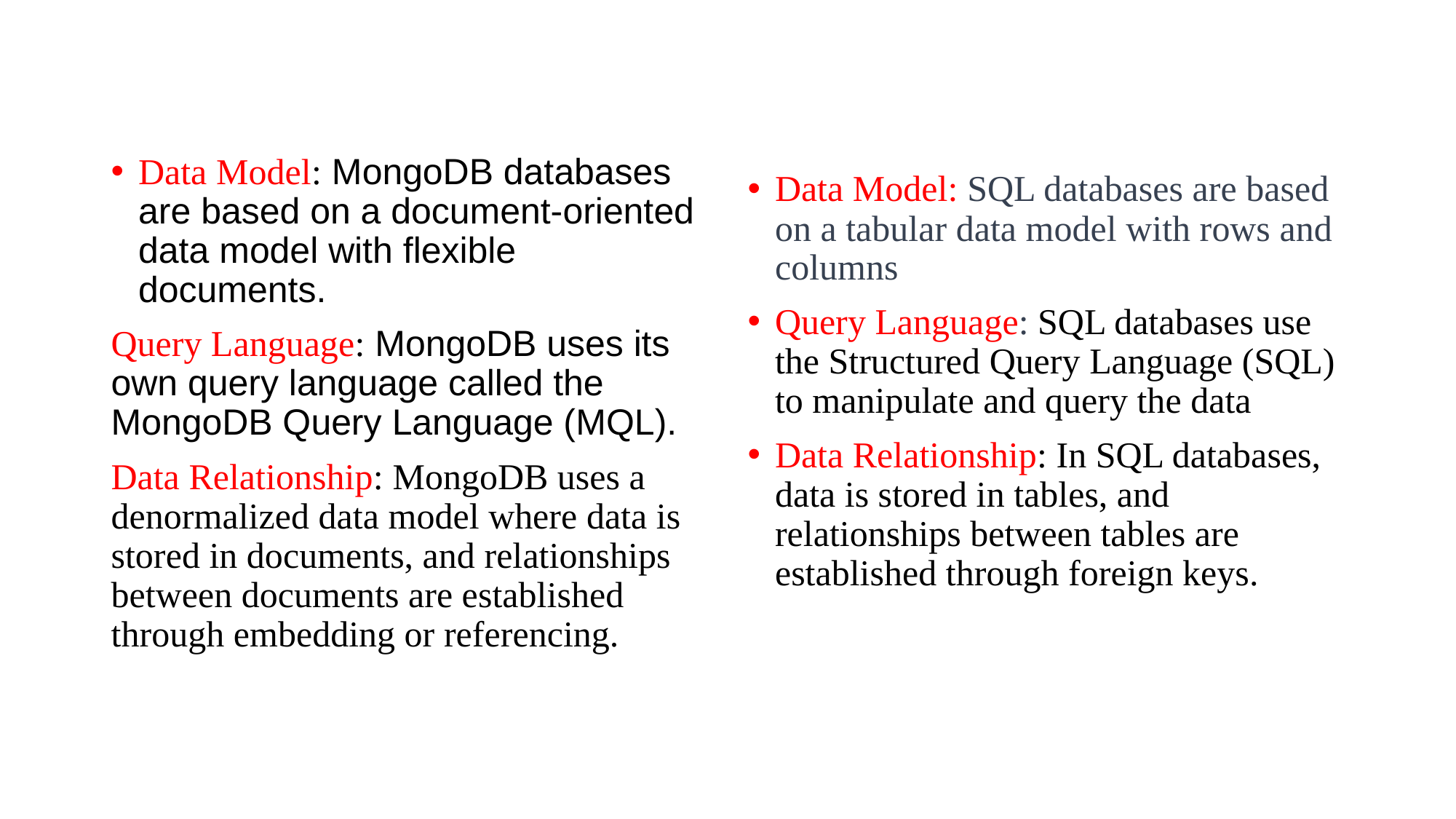

Data Model: MongoDB databases are based on a document-oriented data model with flexible documents.
Query Language: MongoDB uses its own query language called the MongoDB Query Language (MQL).
Data Relationship: MongoDB uses a denormalized data model where data is stored in documents, and relationships between documents are established through embedding or referencing.
Data Model: SQL databases are based on a tabular data model with rows and columns
Query Language: SQL databases use the Structured Query Language (SQL) to manipulate and query the data
Data Relationship: In SQL databases, data is stored in tables, and relationships between tables are established through foreign keys.